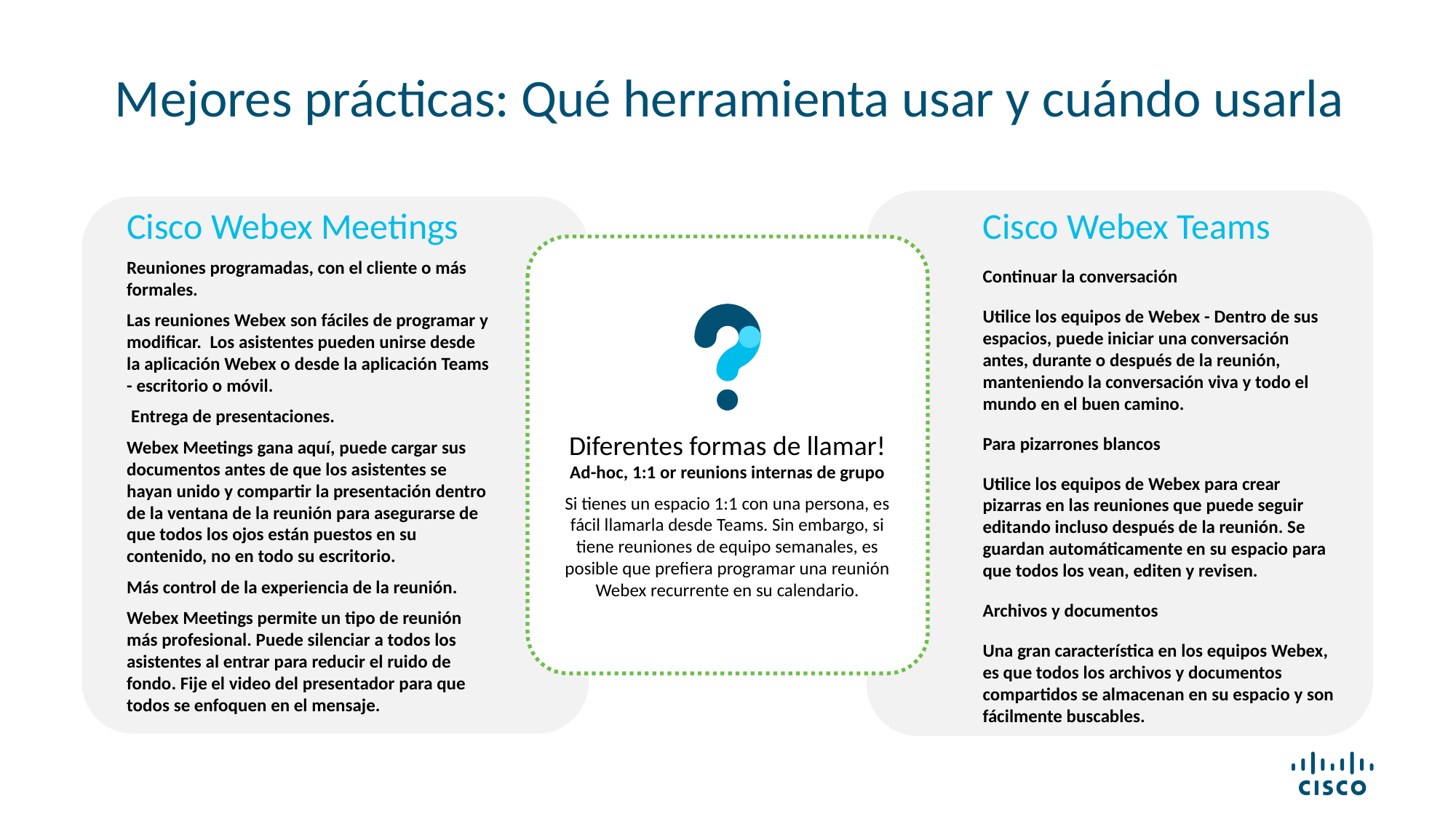

# Mejores prácticas: Qué herramienta usar y cuándo usarla

Cisco Webex Meetings
Reuniones programadas, con el cliente o más formales.
Las reuniones Webex son fáciles de programar y modificar.  Los asistentes pueden unirse desde la aplicación Webex o desde la aplicación Teams - escritorio o móvil.
 Entrega de presentaciones.
Webex Meetings gana aquí, puede cargar sus documentos antes de que los asistentes se hayan unido y compartir la presentación dentro de la ventana de la reunión para asegurarse de que todos los ojos están puestos en su contenido, no en todo su escritorio.
Más control de la experiencia de la reunión.
Webex Meetings permite un tipo de reunión más profesional. Puede silenciar a todos los asistentes al entrar para reducir el ruido de fondo. Fije el video del presentador para que todos se enfoquen en el mensaje.

Cisco Webex Teams
Continuar la conversación
Utilice los equipos de Webex - Dentro de sus espacios, puede iniciar una conversación antes, durante o después de la reunión, manteniendo la conversación viva y todo el mundo en el buen camino.
Para pizarrones blancos
Utilice los equipos de Webex para crear pizarras en las reuniones que puede seguir editando incluso después de la reunión. Se guardan automáticamente en su espacio para que todos los vean, editen y revisen.
Archivos y documentos
Una gran característica en los equipos Webex, es que todos los archivos y documentos compartidos se almacenan en su espacio y son fácilmente buscables.

Diferentes formas de llamar!
Ad-hoc, 1:1 or reunions internas de grupo
Si tienes un espacio 1:1 con una persona, es fácil llamarla desde Teams. Sin embargo, si tiene reuniones de equipo semanales, es posible que prefiera programar una reunión Webex recurrente en su calendario.